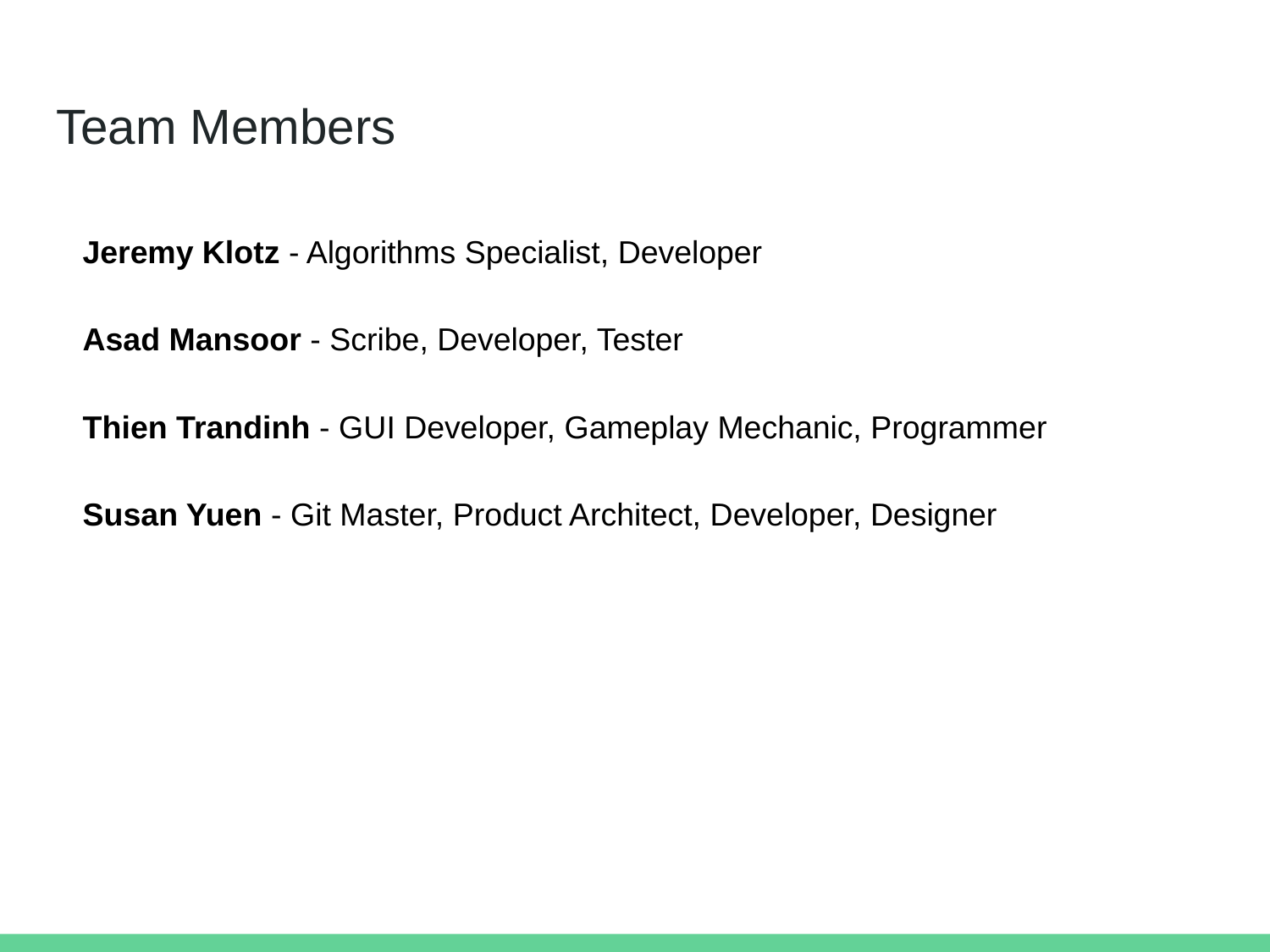

# Team Members
Jeremy Klotz - Algorithms Specialist, Developer

Asad Mansoor - Scribe, Developer, Tester

Thien Trandinh - GUI Developer, Gameplay Mechanic, Programmer

Susan Yuen - Git Master, Product Architect, Developer, Designer